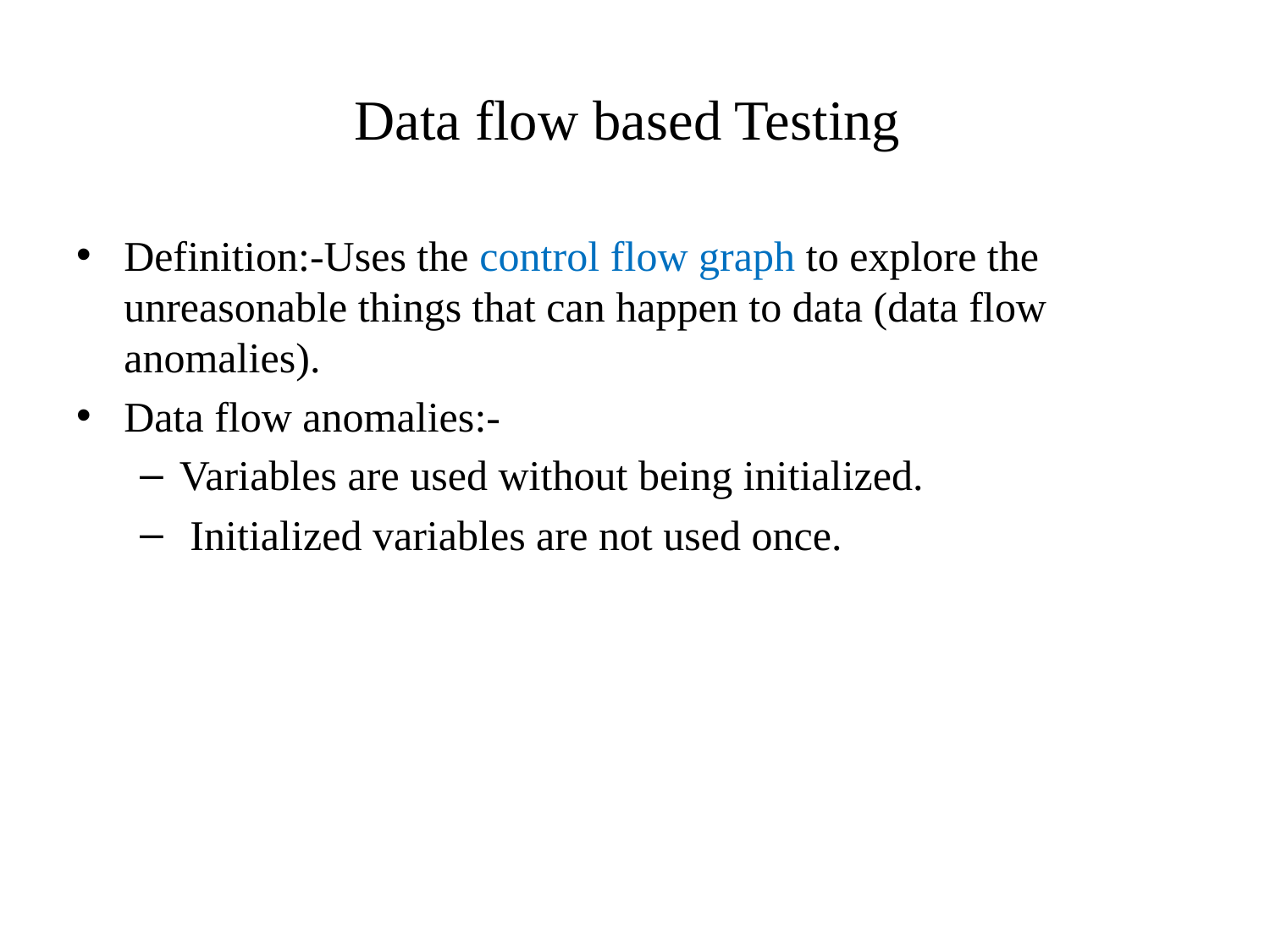

# Data flow based Testing
Definition:-Uses the control flow graph to explore the unreasonable things that can happen to data (data flow anomalies).
Data flow anomalies:-
Variables are used without being initialized.
 Initialized variables are not used once.